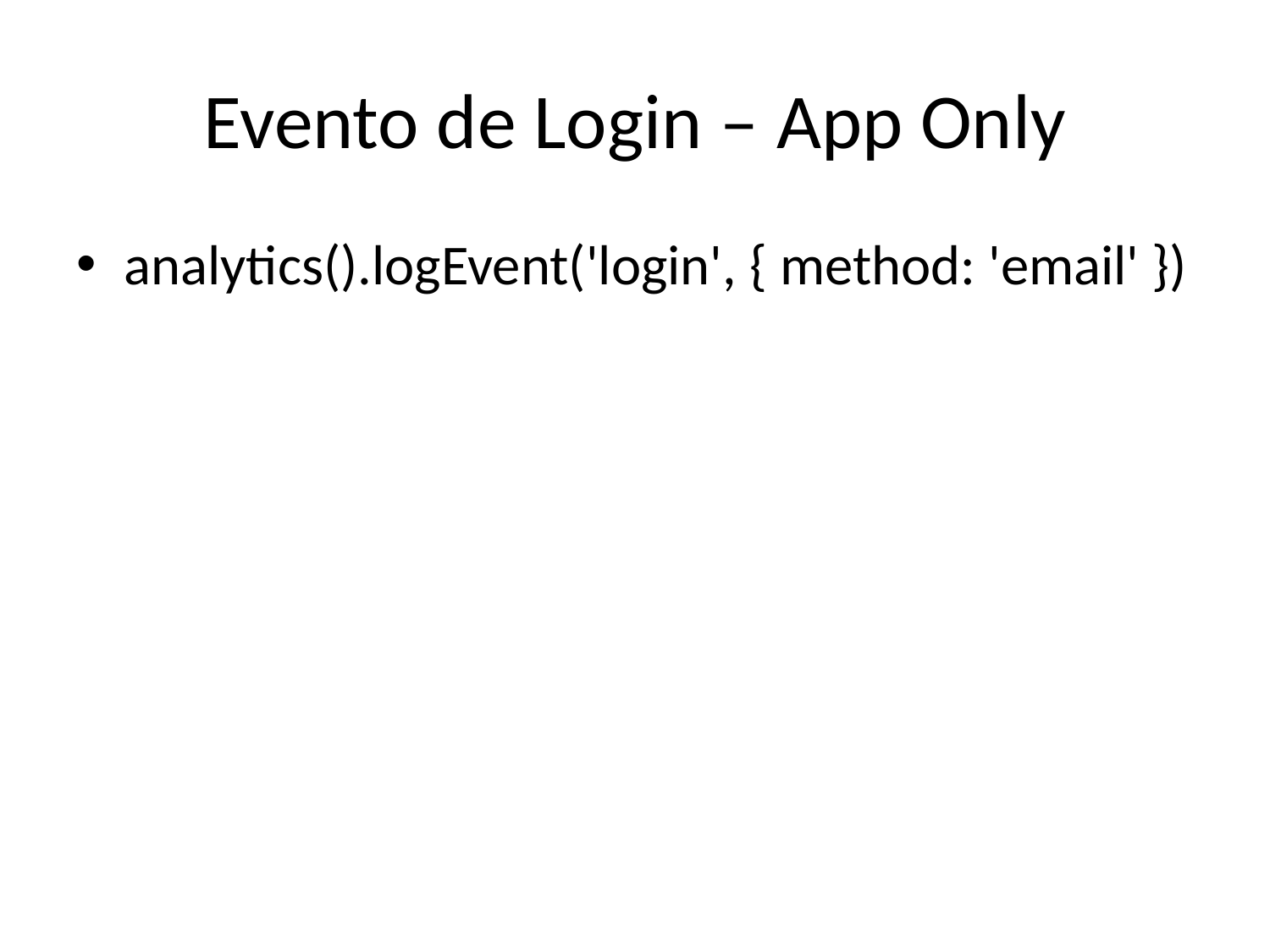

# Evento de Login – App Only
analytics().logEvent('login', { method: 'email' })